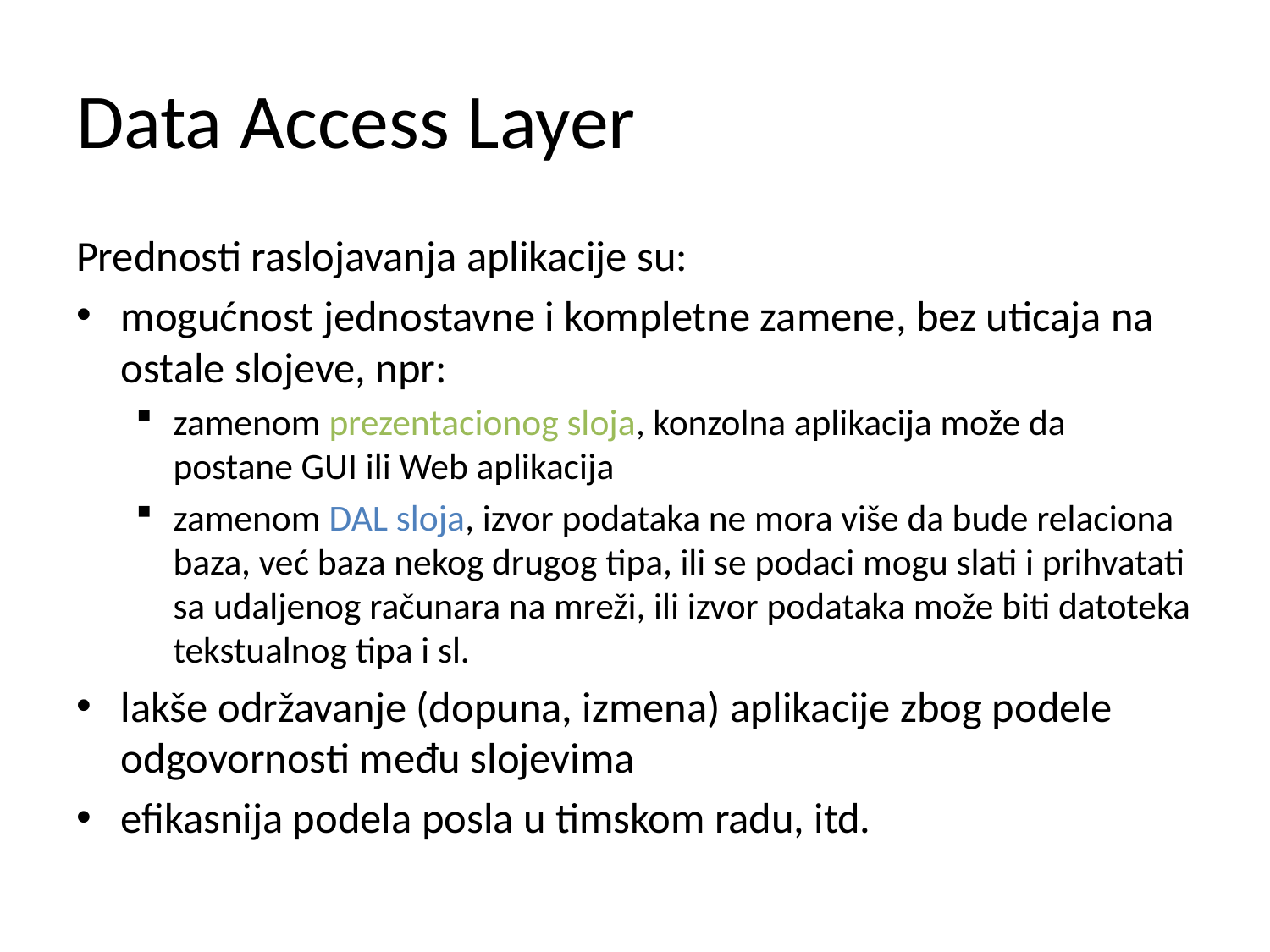

# Data Access Layer
Prednosti raslojavanja aplikacije su:
mogućnost jednostavne i kompletne zamene, bez uticaja na ostale slojeve, npr:
zamenom prezentacionog sloja, konzolna aplikacija može da postane GUI ili Web aplikacija
zamenom DAL sloja, izvor podataka ne mora više da bude relaciona baza, već baza nekog drugog tipa, ili se podaci mogu slati i prihvatati sa udaljenog računara na mreži, ili izvor podataka može biti datoteka tekstualnog tipa i sl.
lakše održavanje (dopuna, izmena) aplikacije zbog podele odgovornosti među slojevima
efikasnija podela posla u timskom radu, itd.